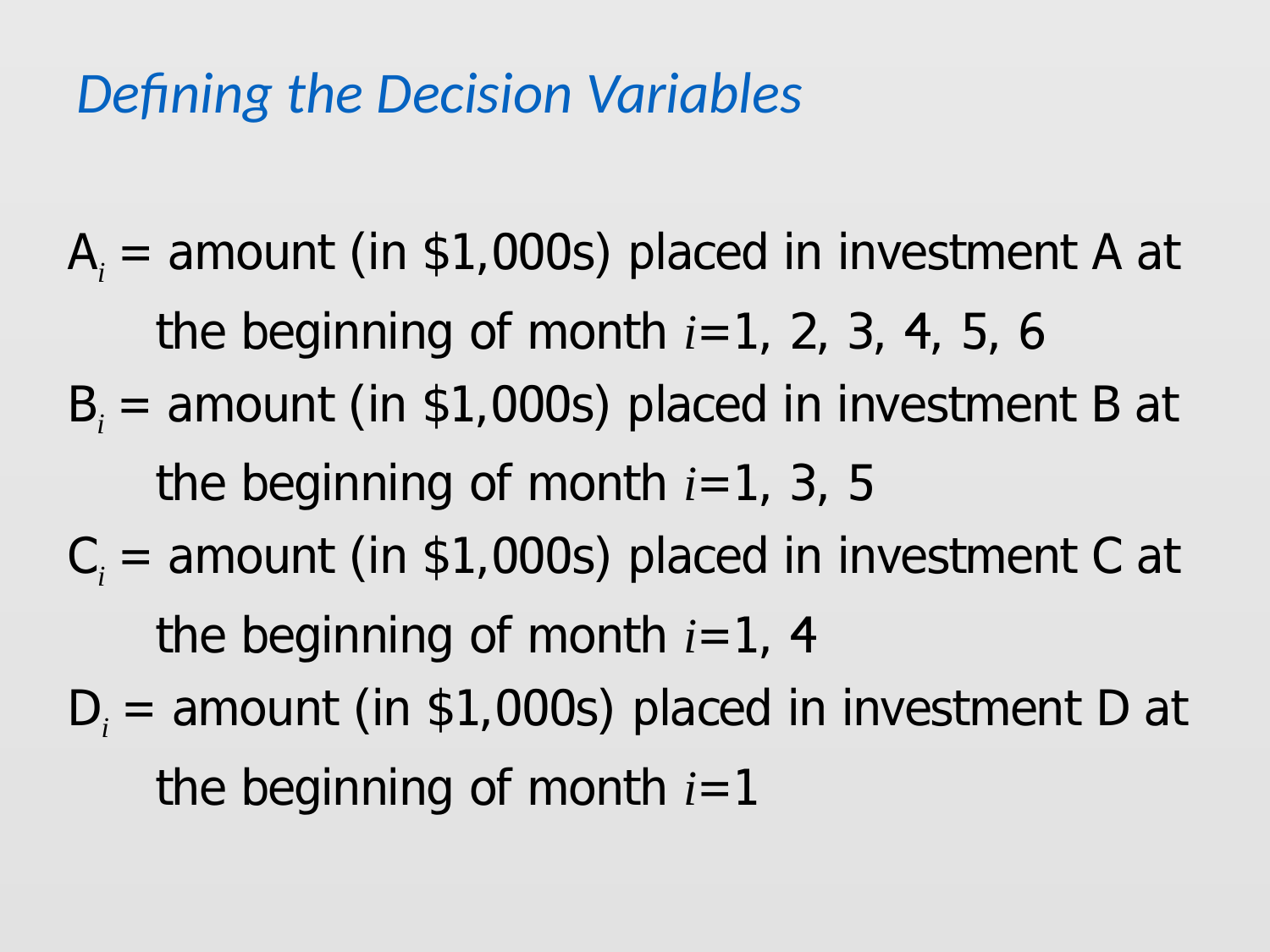

# Defining the Decision Variables
Ai = amount (in $1,000s) placed in investment A at the beginning of month i=1, 2, 3, 4, 5, 6
Bi = amount (in $1,000s) placed in investment B at the beginning of month i=1, 3, 5
Ci = amount (in $1,000s) placed in investment C at the beginning of month i=1, 4
Di = amount (in $1,000s) placed in investment D at the beginning of month i=1